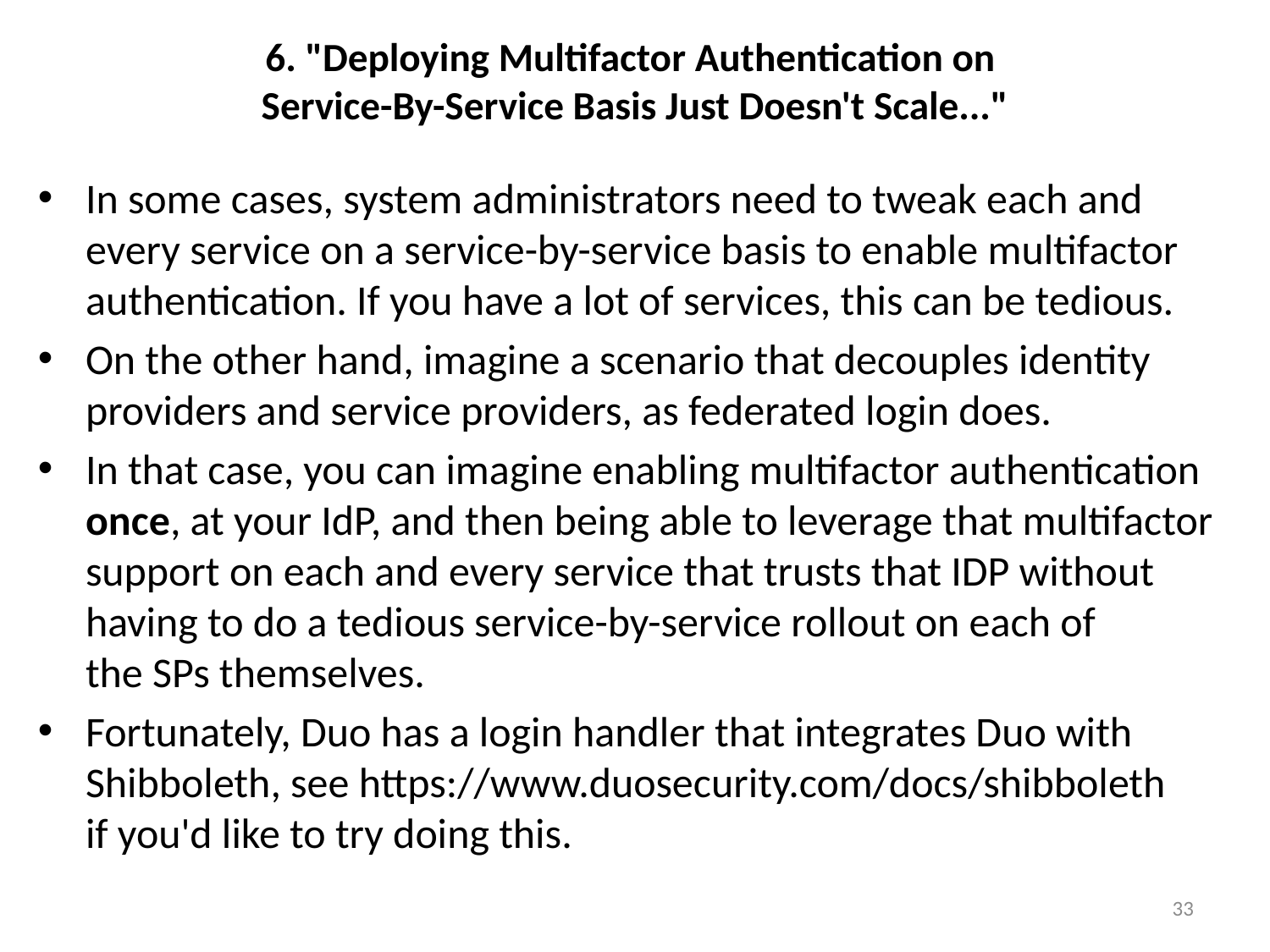

# 6. "Deploying Multifactor Authentication on Service-By-Service Basis Just Doesn't Scale..."
In some cases, system administrators need to tweak each and every service on a service-by-service basis to enable multifactor authentication. If you have a lot of services, this can be tedious.
On the other hand, imagine a scenario that decouples identity providers and service providers, as federated login does.
In that case, you can imagine enabling multifactor authentication once, at your IdP, and then being able to leverage that multifactor support on each and every service that trusts that IDP without having to do a tedious service-by-service rollout on each of
the SPs themselves.
Fortunately, Duo has a login handler that integrates Duo with Shibboleth, see https://www.duosecurity.com/docs/shibboleth
if you'd like to try doing this.
33